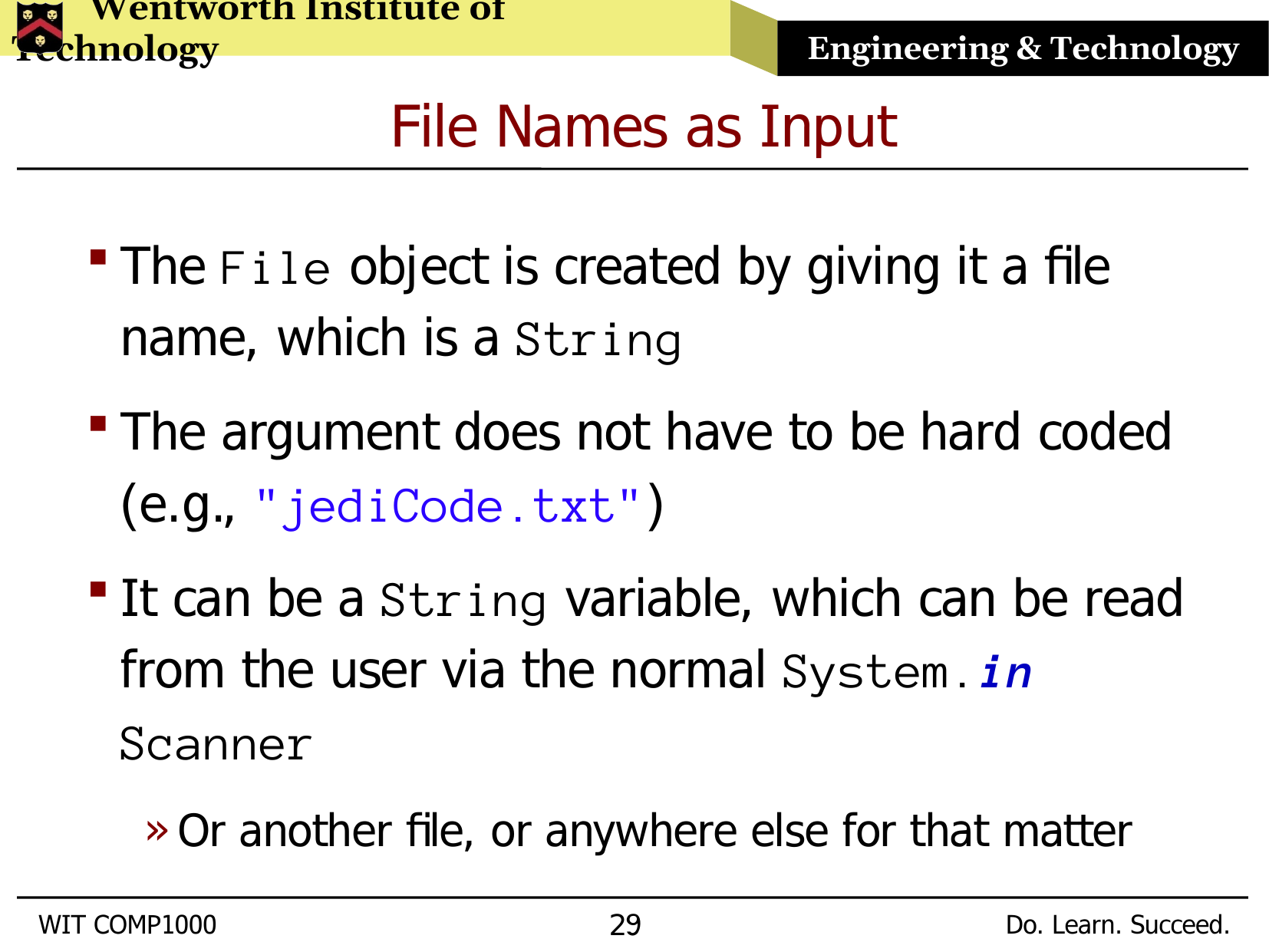

# File Names as Input
The File object is created by giving it a file name, which is a String
The argument does not have to be hard coded (e.g., "jediCode.txt")
It can be a String variable, which can be read from the user via the normal System.in Scanner
Or another file, or anywhere else for that matter